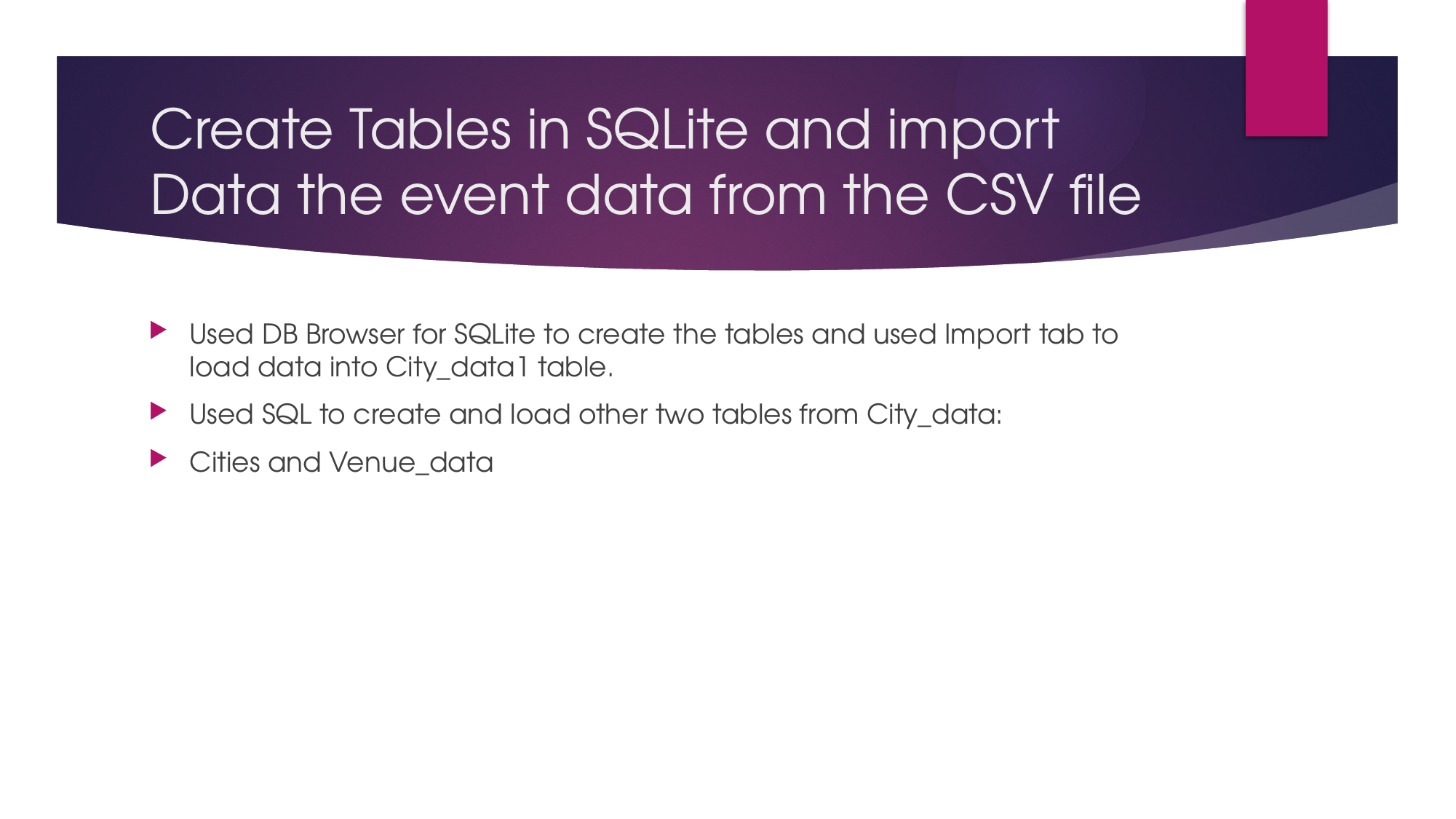

# Create Tables in SQLite and import Data the event data from the CSV file
Used DB Browser for SQLite to create the tables and used Import tab to load data into City_data1 table.
Used SQL to create and load other two tables from City_data:
Cities and Venue_data